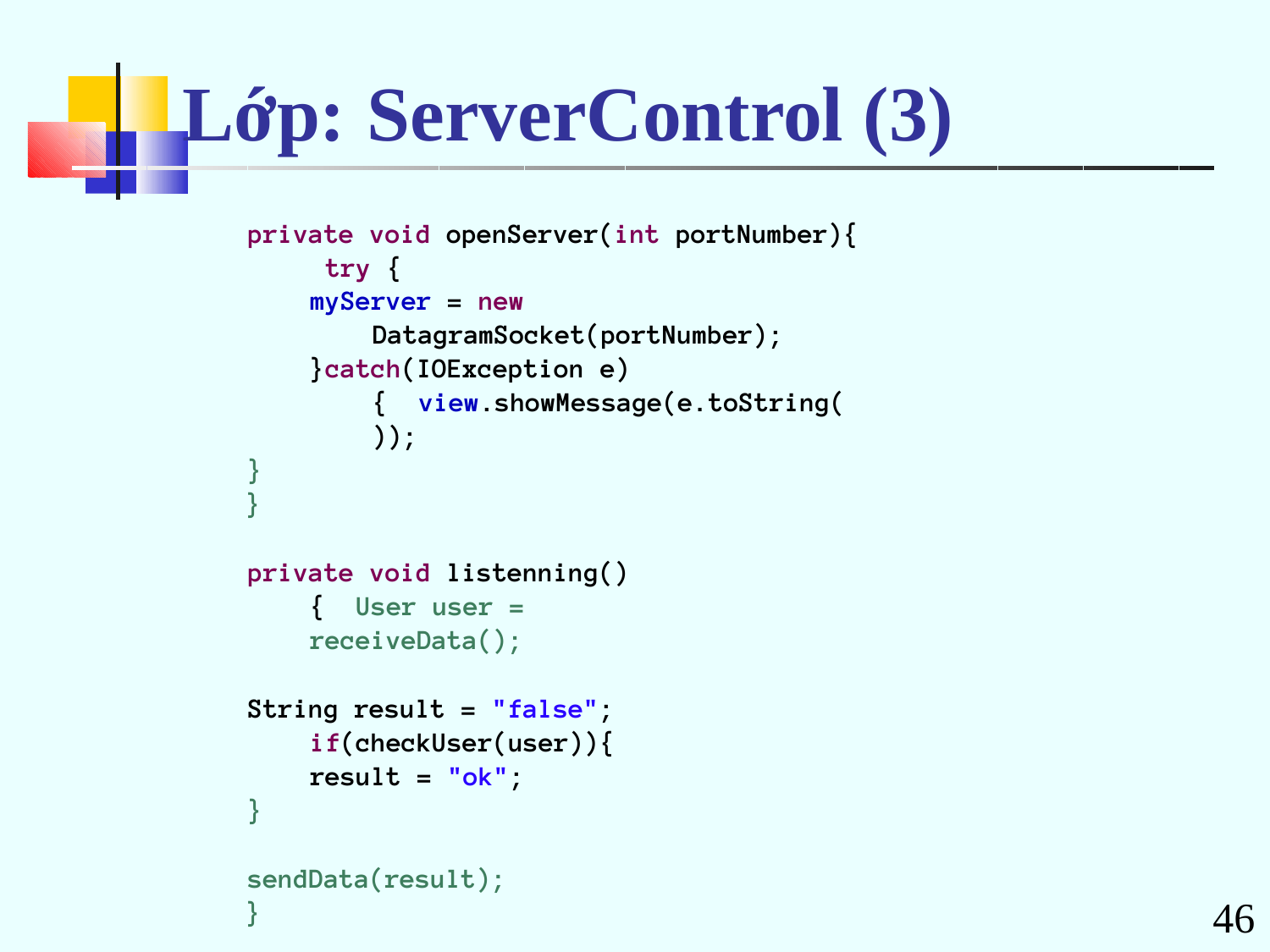

# Lớp:	ServerControl (3)

private void openServer(int portNumber){  try {
myServer = new DatagramSocket(portNumber);
}catch(IOException e) {  view.showMessage(e.toString());
}
}

private void listenning(){  User user = receiveData();

String result = "false";  if(checkUser(user)){
result = "ok";
}

sendData(result);
}
46